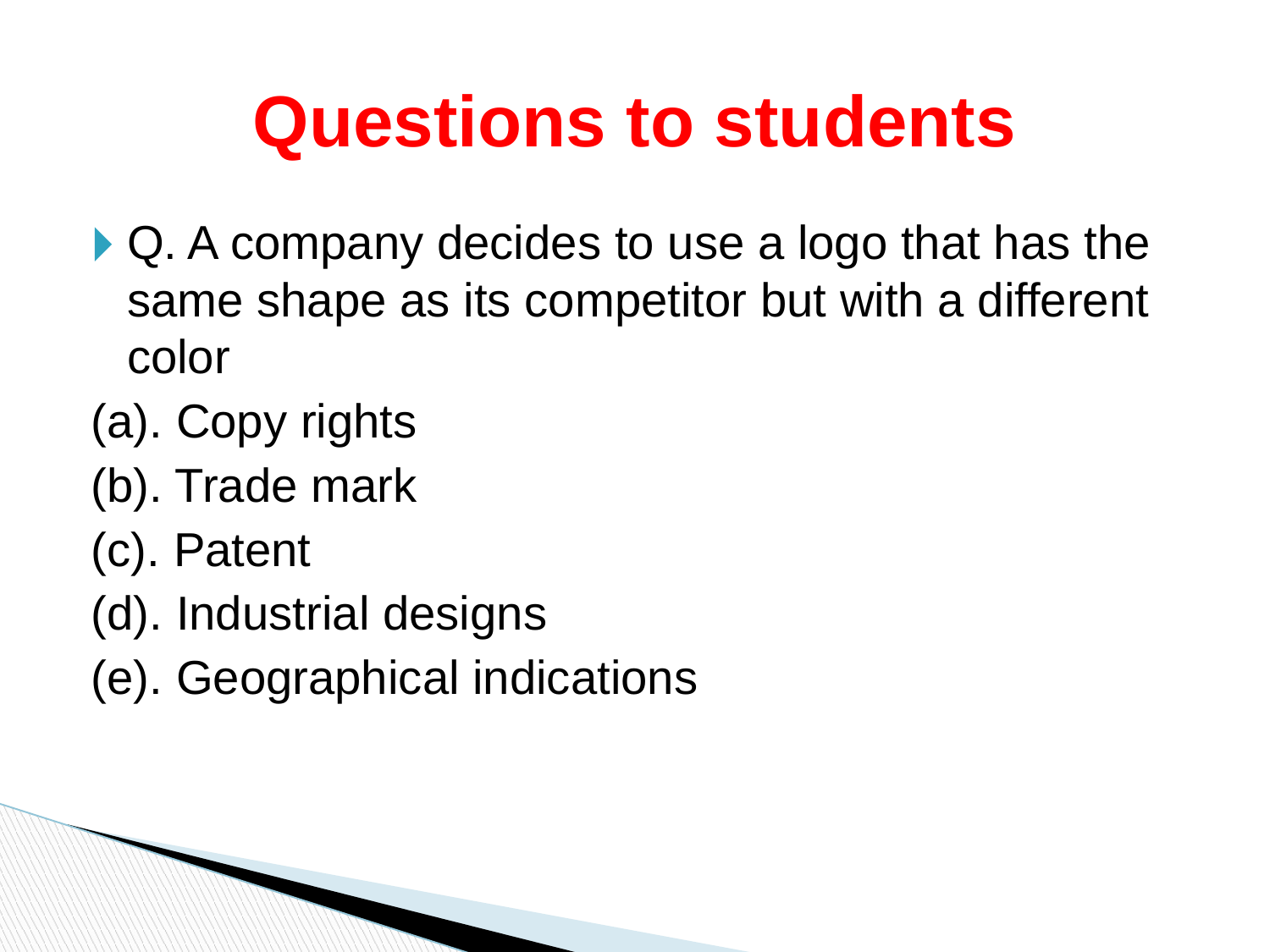

# Questions to students
Q. A company decides to use a logo that has the same shape as its competitor but with a different color
(a). Copy rights
(b). Trade mark
(c). Patent
(d). Industrial designs
(e). Geographical indications